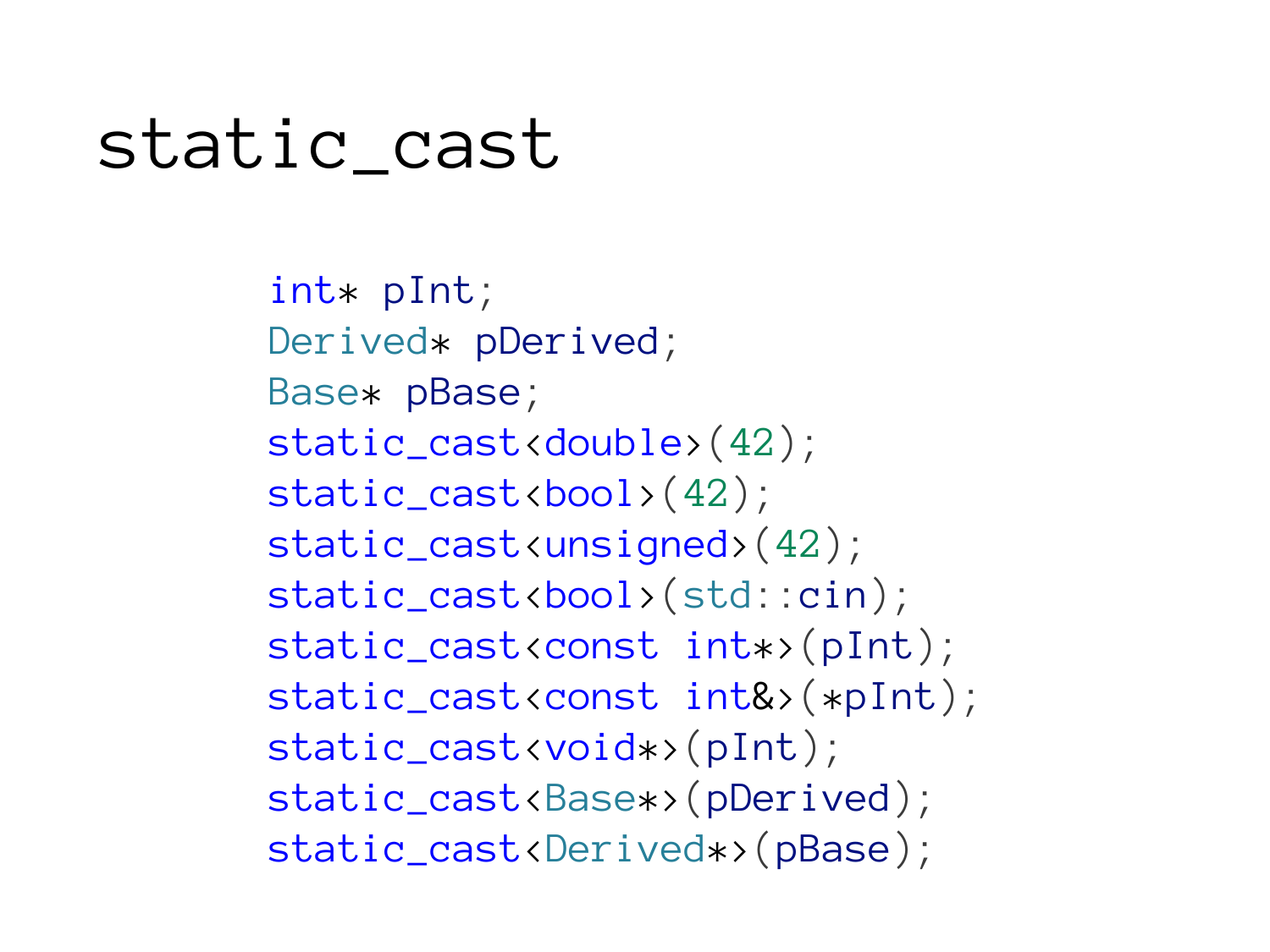

# static_cast
int* pInt;
Derived* pDerived;
Base* pBase;
static_cast<double>(42);
static_cast<bool>(42);
static_cast<unsigned>(42);
static_cast<bool>(std::cin);
static_cast<const int*>(pInt);
static_cast<const int&>(*pInt);
static_cast<void*>(pInt);
static_cast<Base*>(pDerived);
static_cast<Derived*>(pBase);